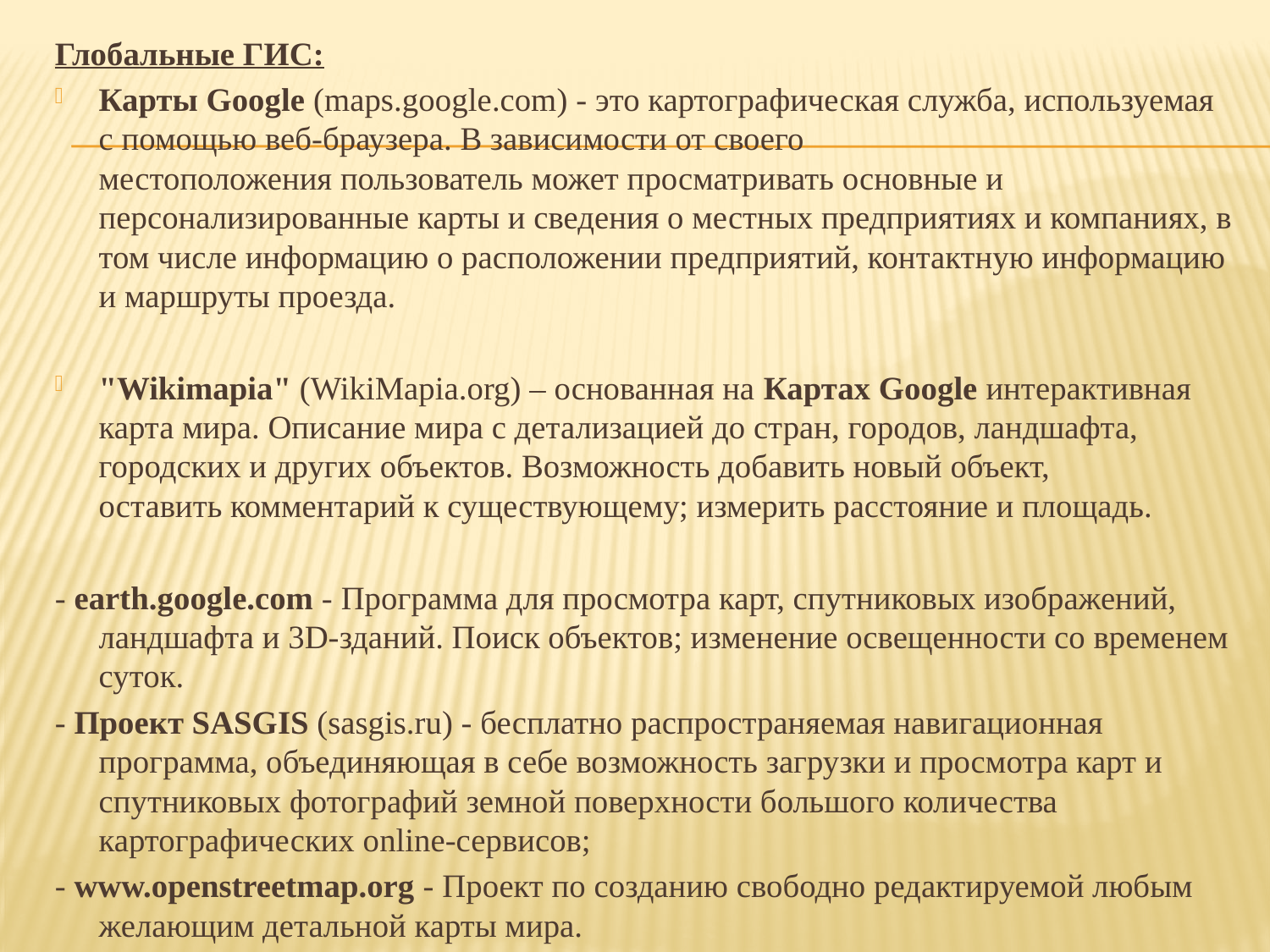

Глобальные ГИС:
Карты Google (maps.google.com) - это картографическая служба, используемая с помощью веб-браузера. В зависимости от своего местоположения пользователь может просматривать основные и персонализированные карты и сведения о местных предприятиях и компаниях, в том числе информацию о расположении предприятий, контактную информацию и маршруты проезда.

"Wikimapia" (WikiMapia.org) – основанная на Картах Google интерактивная карта мира. Описание мира с детализацией до стран, городов, ландшафта, городских и других объектов. Возможность добавить новый объект, оставить комментарий к существующему; измерить расстояние и площадь.

- earth.google.com - Программа для просмотра карт, спутниковых изображений, ландшафта и 3D-зданий. Поиск объектов; изменение освещенности со временем суток.
- Проект SASGIS (sasgis.ru) - бесплатно распространяемая навигационная программа, объединяющая в себе возможность загрузки и просмотра карт и спутниковых фотографий земной поверхности большого количества картографических online-сервисов;
- www.openstreetmap.org - Проект по созданию свободно редактируемой любым желающим детальной карты мира.